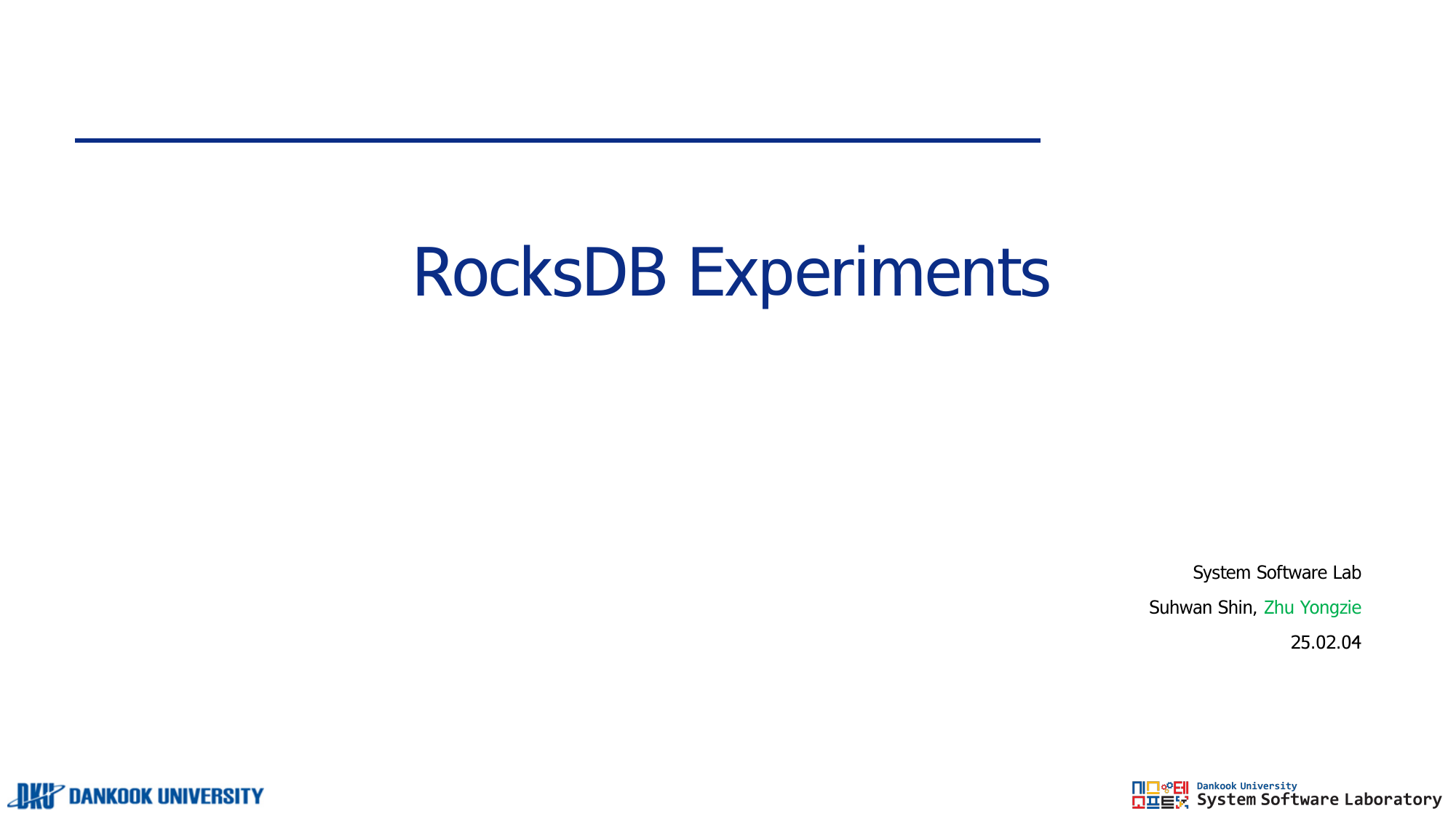

# RocksDB Experiments

System Software Lab
Suhwan Shin, Zhu Yongzie
25.02.04